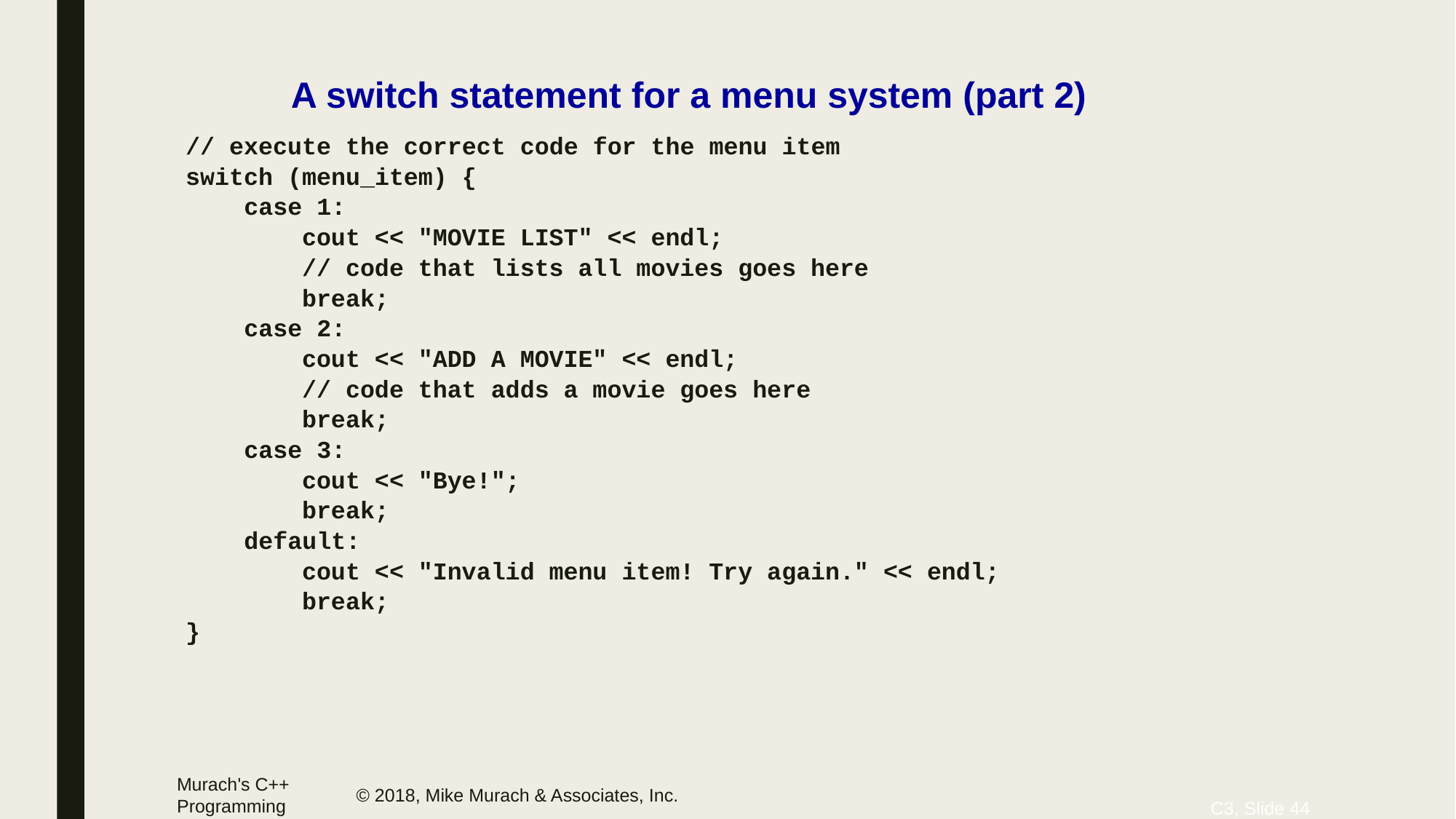

# A switch statement for a menu system (part 2)
// execute the correct code for the menu item
switch (menu_item) {
    case 1:
        cout << "MOVIE LIST" << endl;
        // code that lists all movies goes here
        break;
    case 2:
        cout << "ADD A MOVIE" << endl;
        // code that adds a movie goes here
        break;
    case 3:
        cout << "Bye!";
        break;
    default:
        cout << "Invalid menu item! Try again." << endl;
        break;
}

Murach's C++ Programming
© 2018, Mike Murach & Associates, Inc.

C3, Slide 44